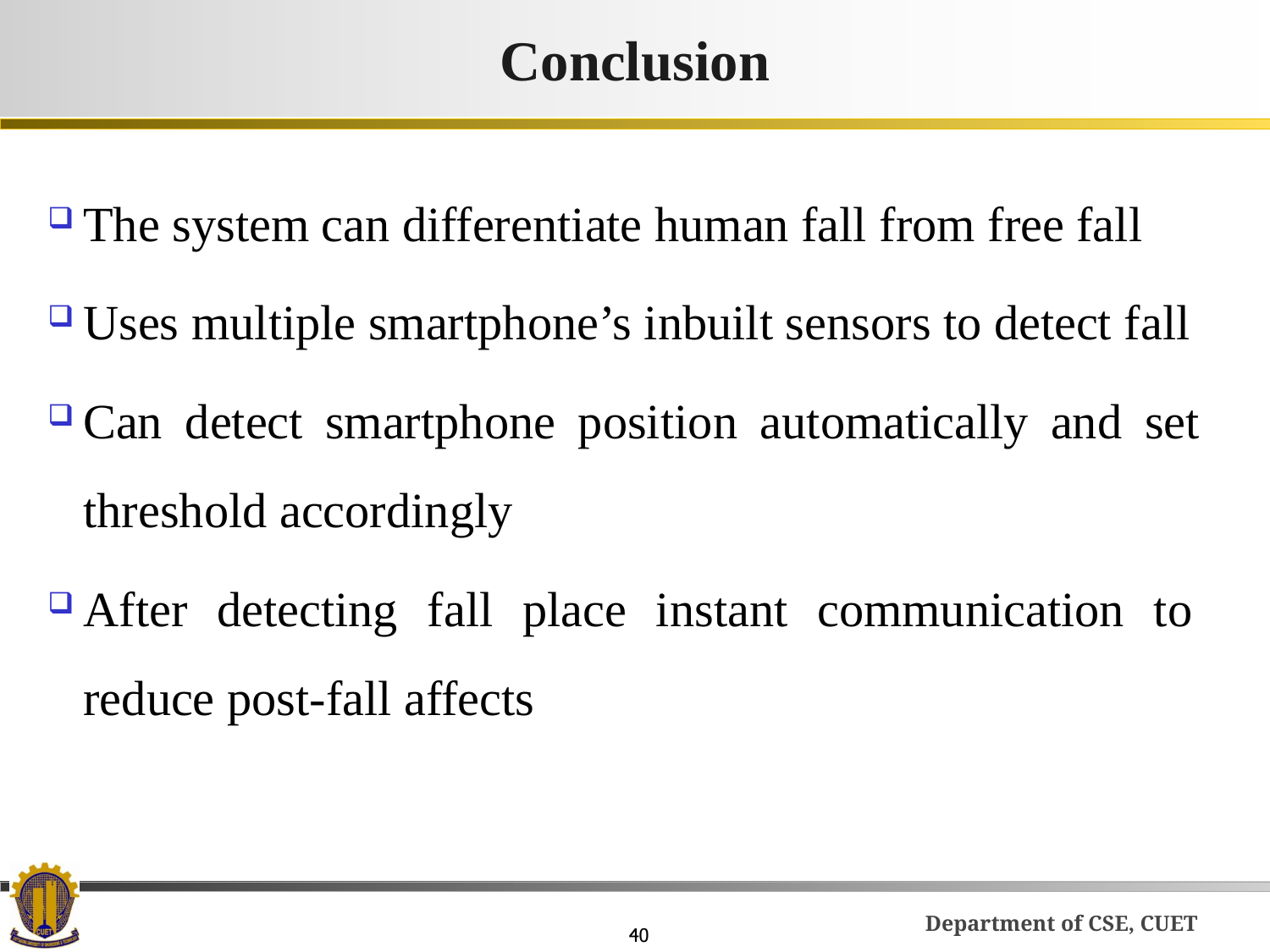

# Conclusion
The system can differentiate human fall from free fall
Uses multiple smartphone’s inbuilt sensors to detect fall
Can detect smartphone position automatically and set
threshold accordingly
After detecting fall place instant communication to
reduce post-fall affects